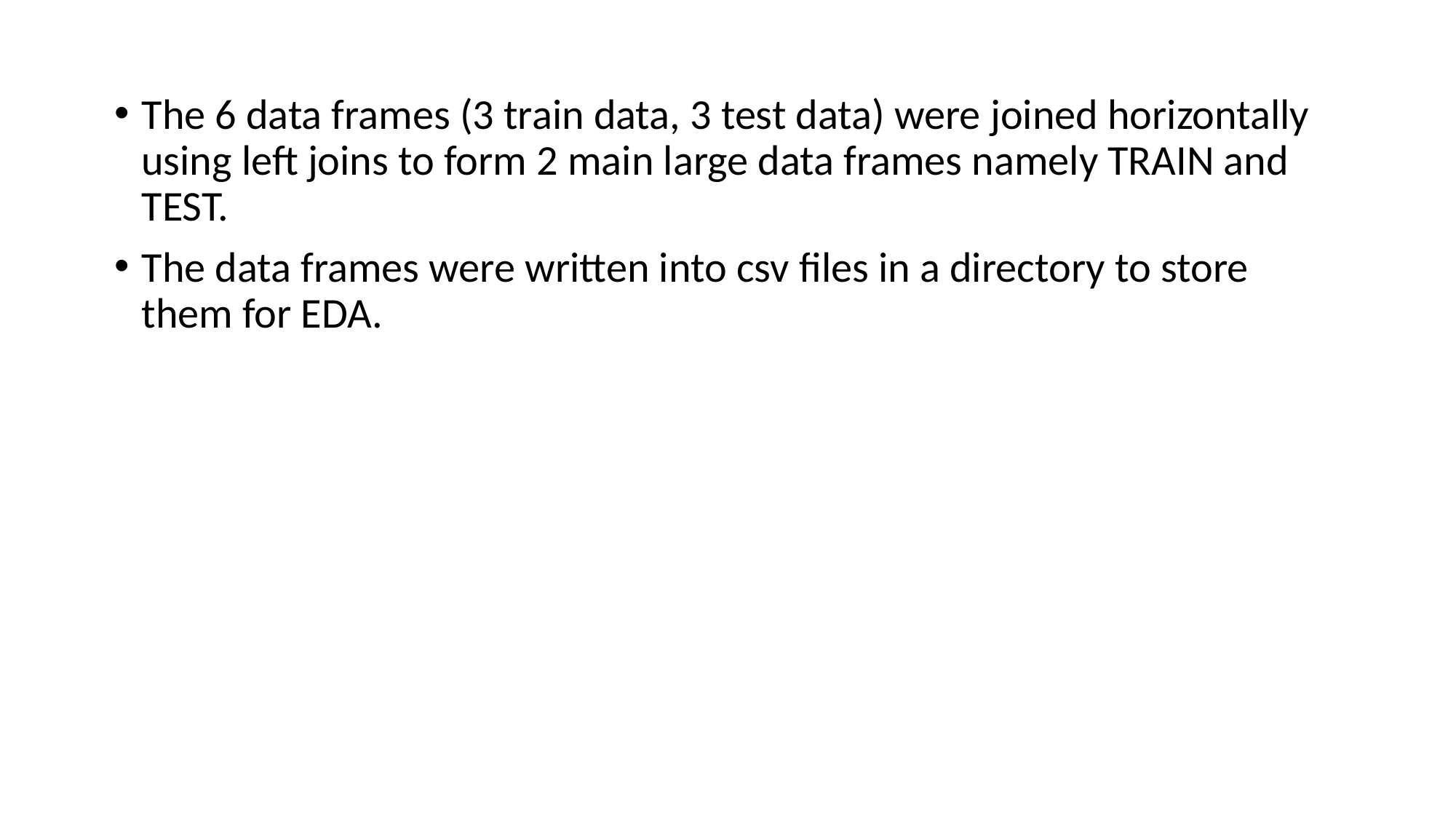

The 6 data frames (3 train data, 3 test data) were joined horizontally using left joins to form 2 main large data frames namely TRAIN and TEST.
The data frames were written into csv files in a directory to store them for EDA.